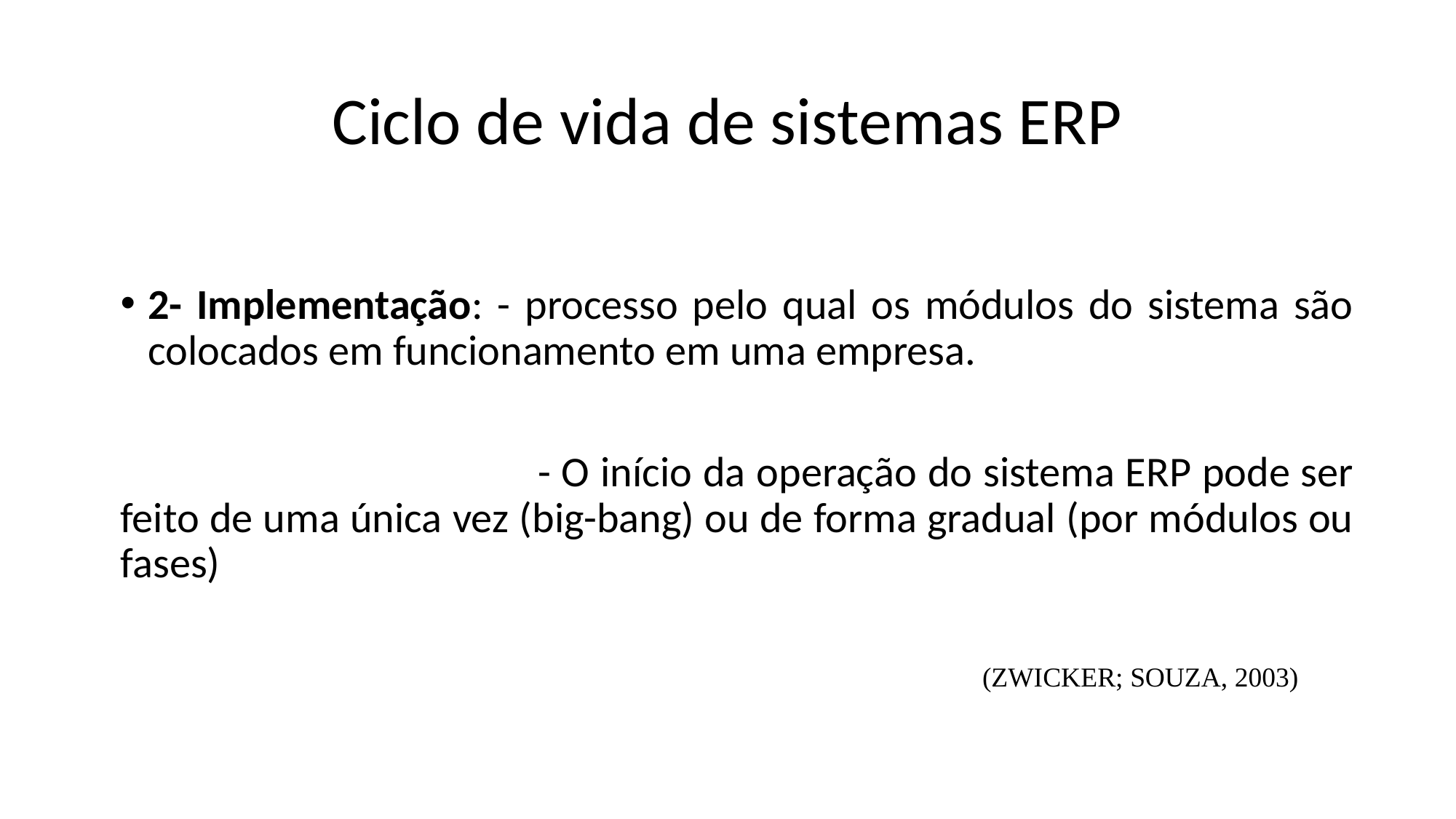

# Ciclo de vida de sistemas ERP
2- Implementação: - processo pelo qual os módulos do sistema são colocados em funcionamento em uma empresa.

                                      - O início da operação do sistema ERP pode ser feito de uma única vez (big-bang) ou de forma gradual (por módulos ou fases)

(ZWICKER; SOUZA, 2003)